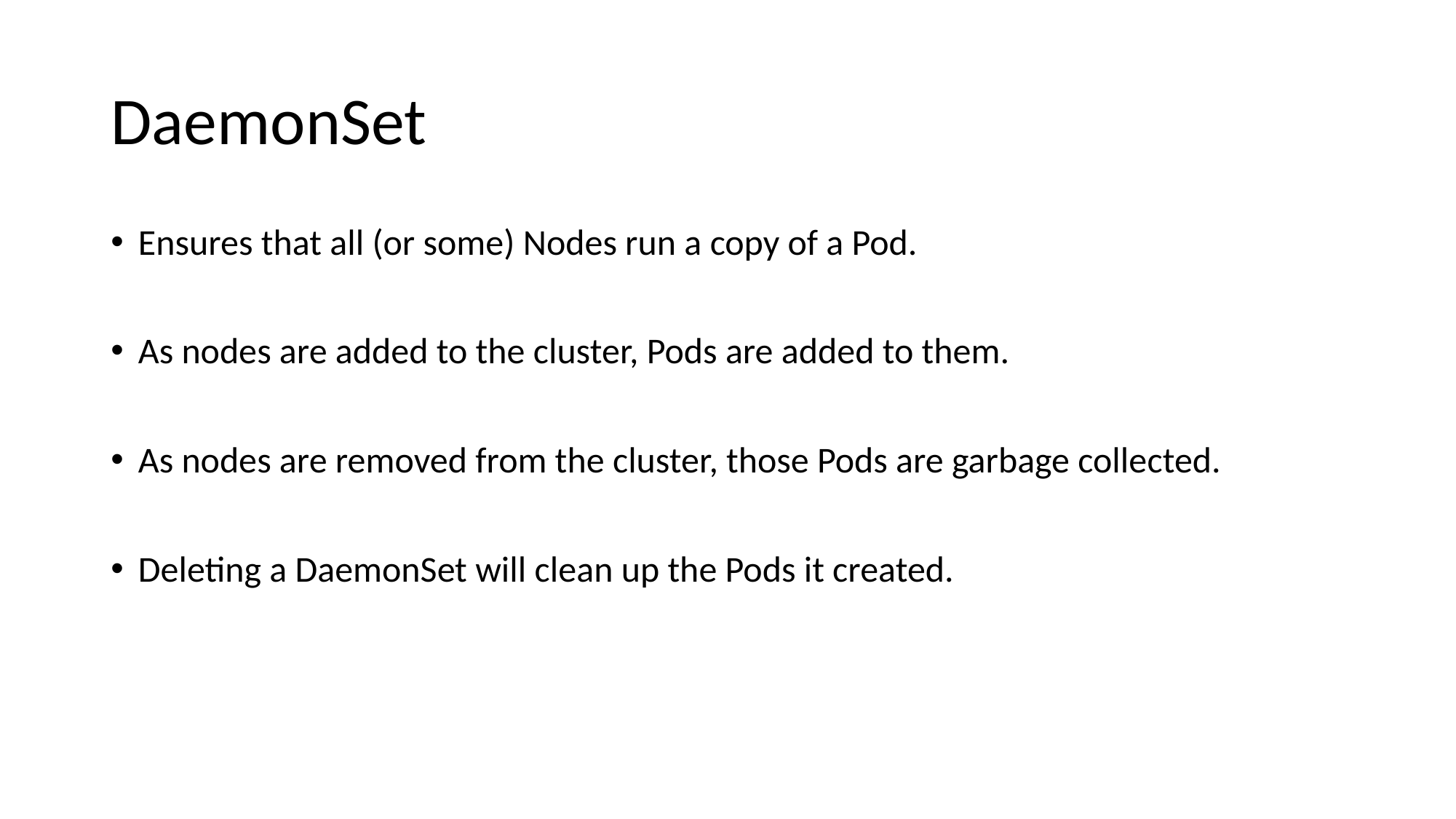

# DaemonSet
Ensures that all (or some) Nodes run a copy of a Pod.

As nodes are added to the cluster, Pods are added to them.

As nodes are removed from the cluster, those Pods are garbage collected.

Deleting a DaemonSet will clean up the Pods it created.